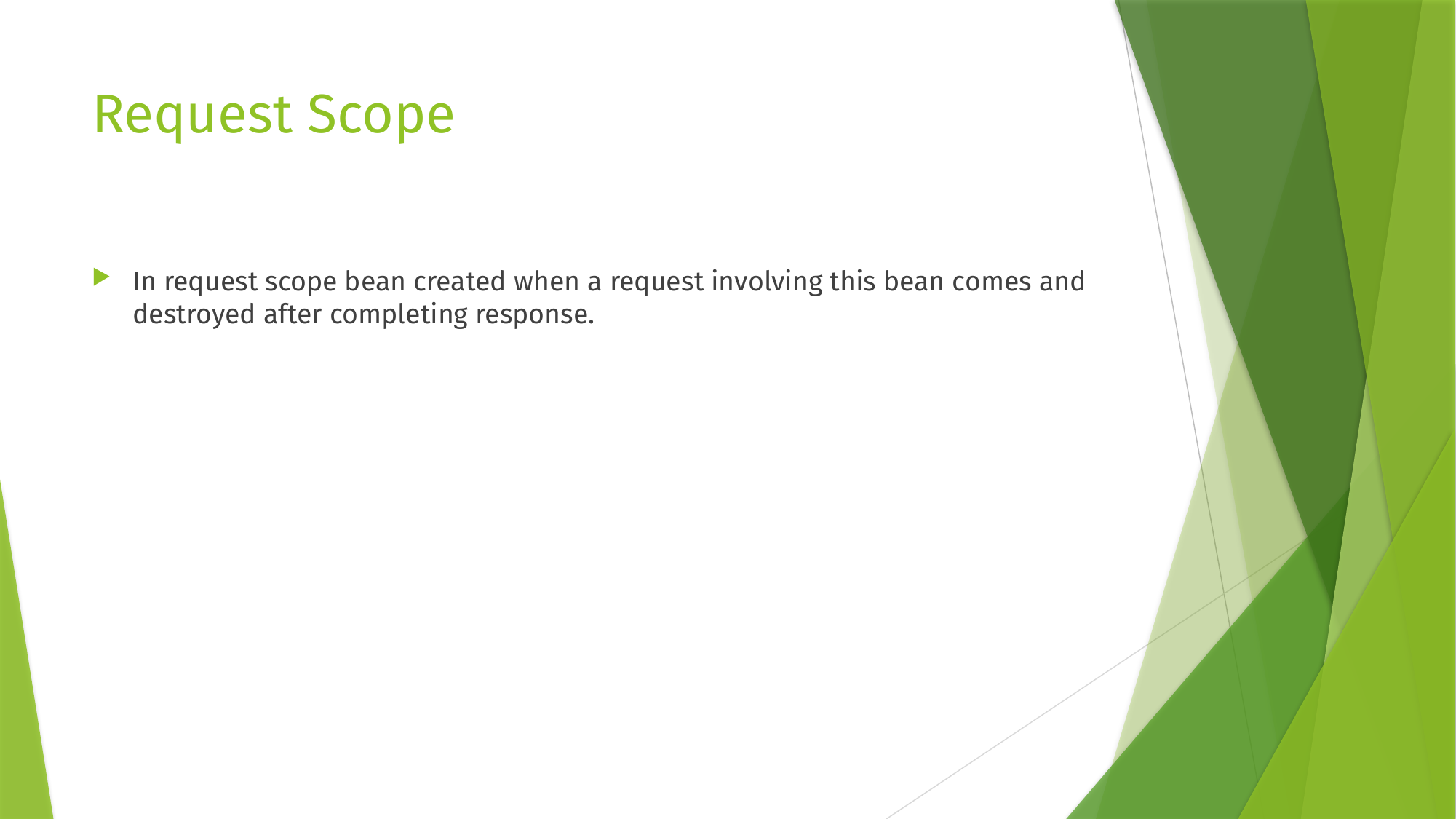

# Request Scope
In request scope bean created when a request involving this bean comes and destroyed after completing response.